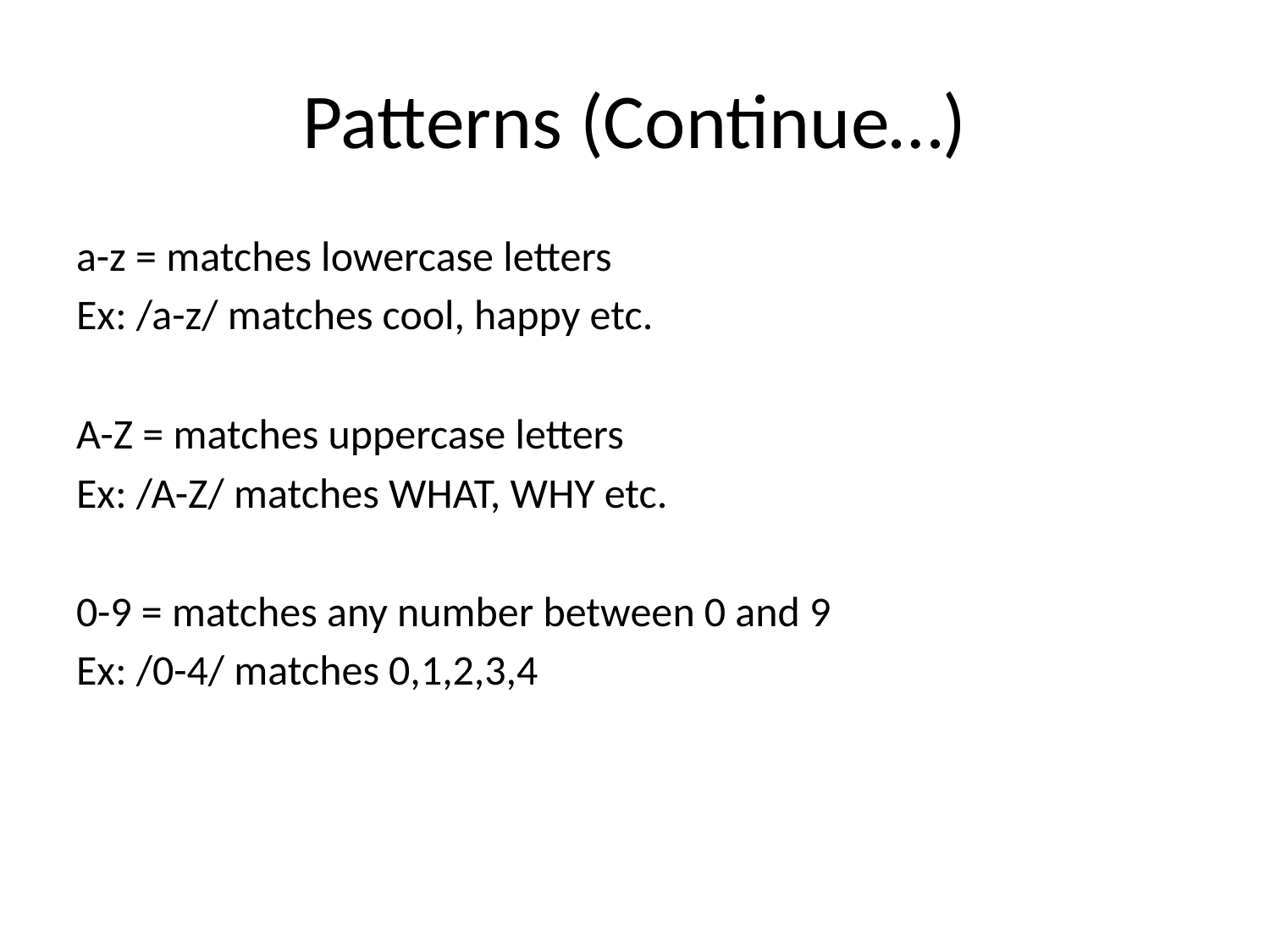

# Patterns (Continue…)
a-z = matches lowercase letters
Ex: /a-z/ matches cool, happy etc.

A-Z = matches uppercase letters
Ex: /A-Z/ matches WHAT, WHY etc.

0-9 = matches any number between 0 and 9
Ex: /0-4/ matches 0,1,2,3,4